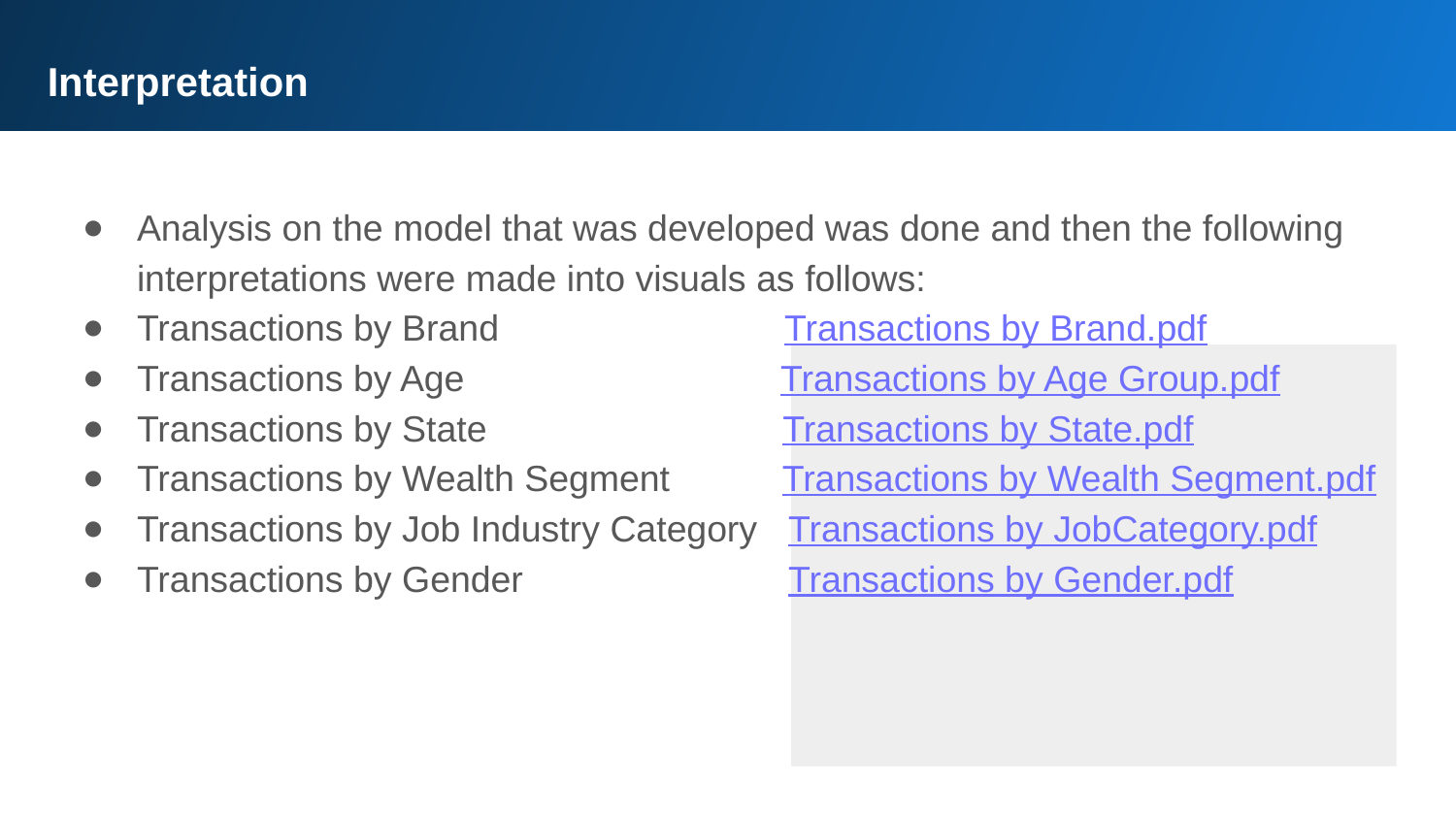

Interpretation

Analysis on the model that was developed was done and then the following interpretations were made into visuals as follows:
Transactions by Brand                            Transactions by Brand.pdf
Transactions by Age                               Transactions by Age Group.pdf
Transactions by State                             Transactions by State.pdf
Transactions by Wealth Segment           Transactions by Wealth Segment.pdf
Transactions by Job Industry Category   Transactions by JobCategory.pdf
Transactions by Gender                          Transactions by Gender.pdf